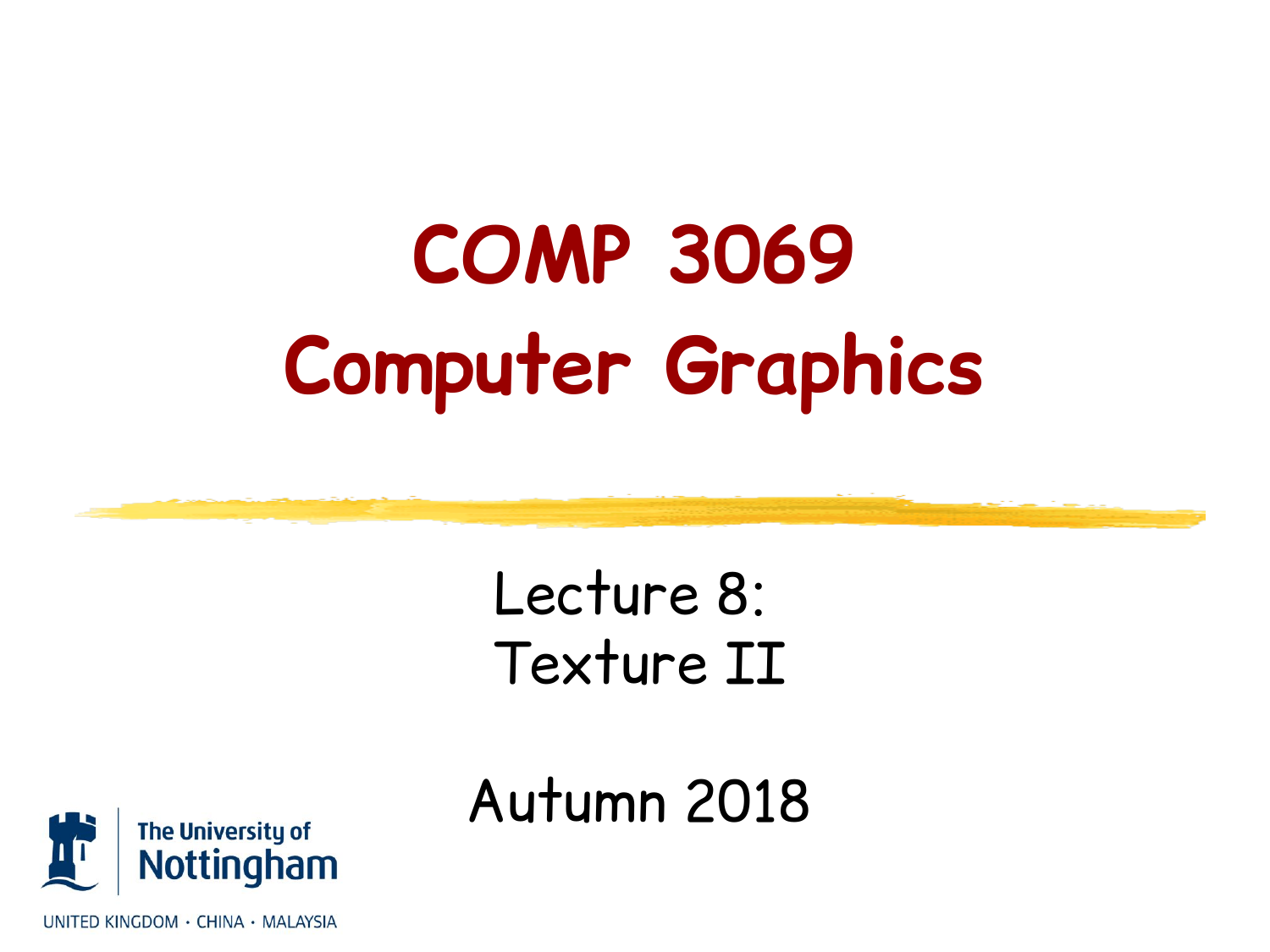

# COMP 3069 Computer Graphics
Lecture 8:
Texture II

Autumn 2018